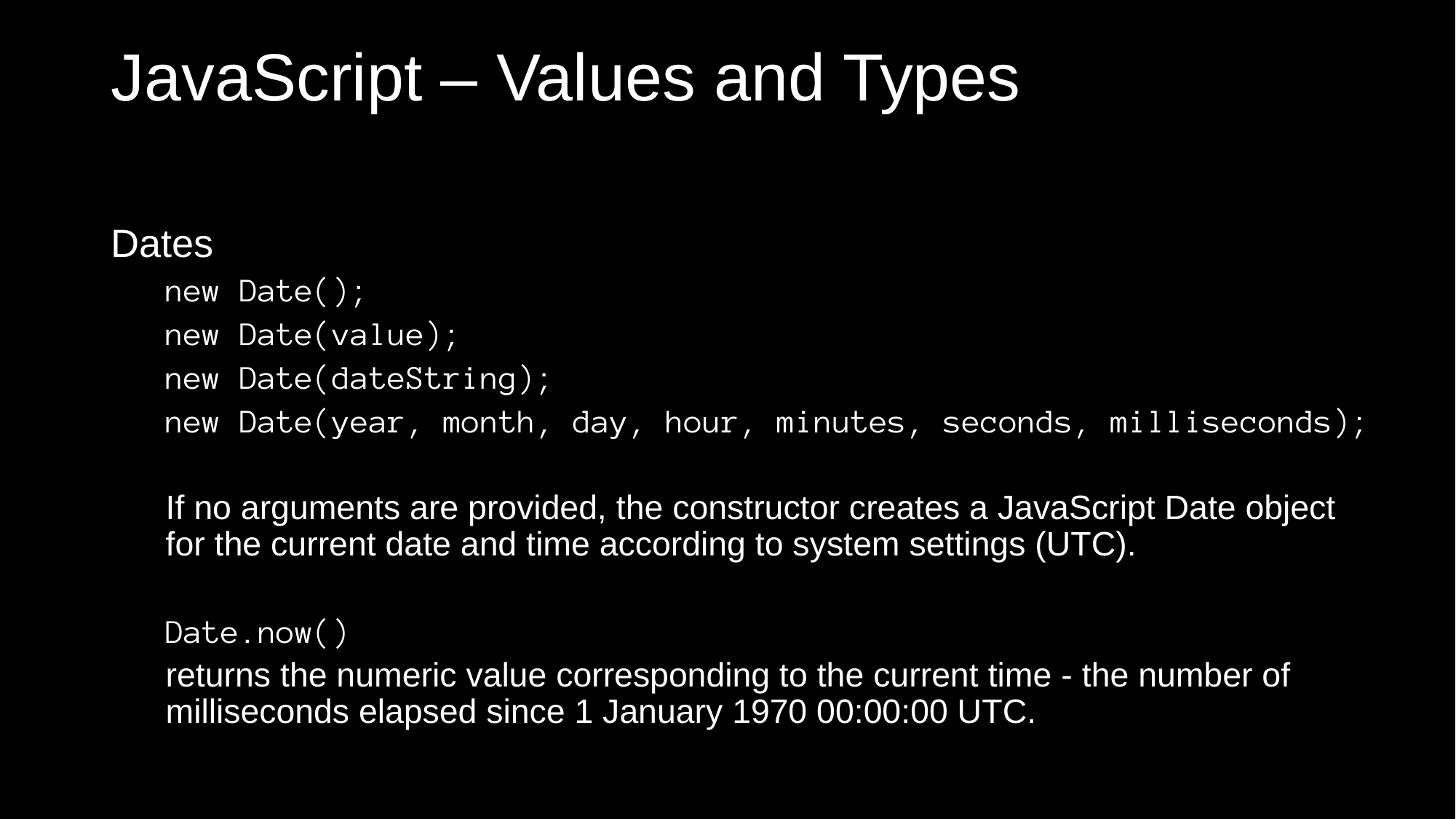

# JavaScript – Values and Types
Dates
new Date();
new Date(value);
new Date(dateString);
new Date(year, month, day, hour, minutes, seconds, milliseconds);

If no arguments are provided, the constructor creates a JavaScript Date object for the current date and time according to system settings (UTC).

Date.now()
returns the numeric value corresponding to the current time - the number of milliseconds elapsed since 1 January 1970 00:00:00 UTC.